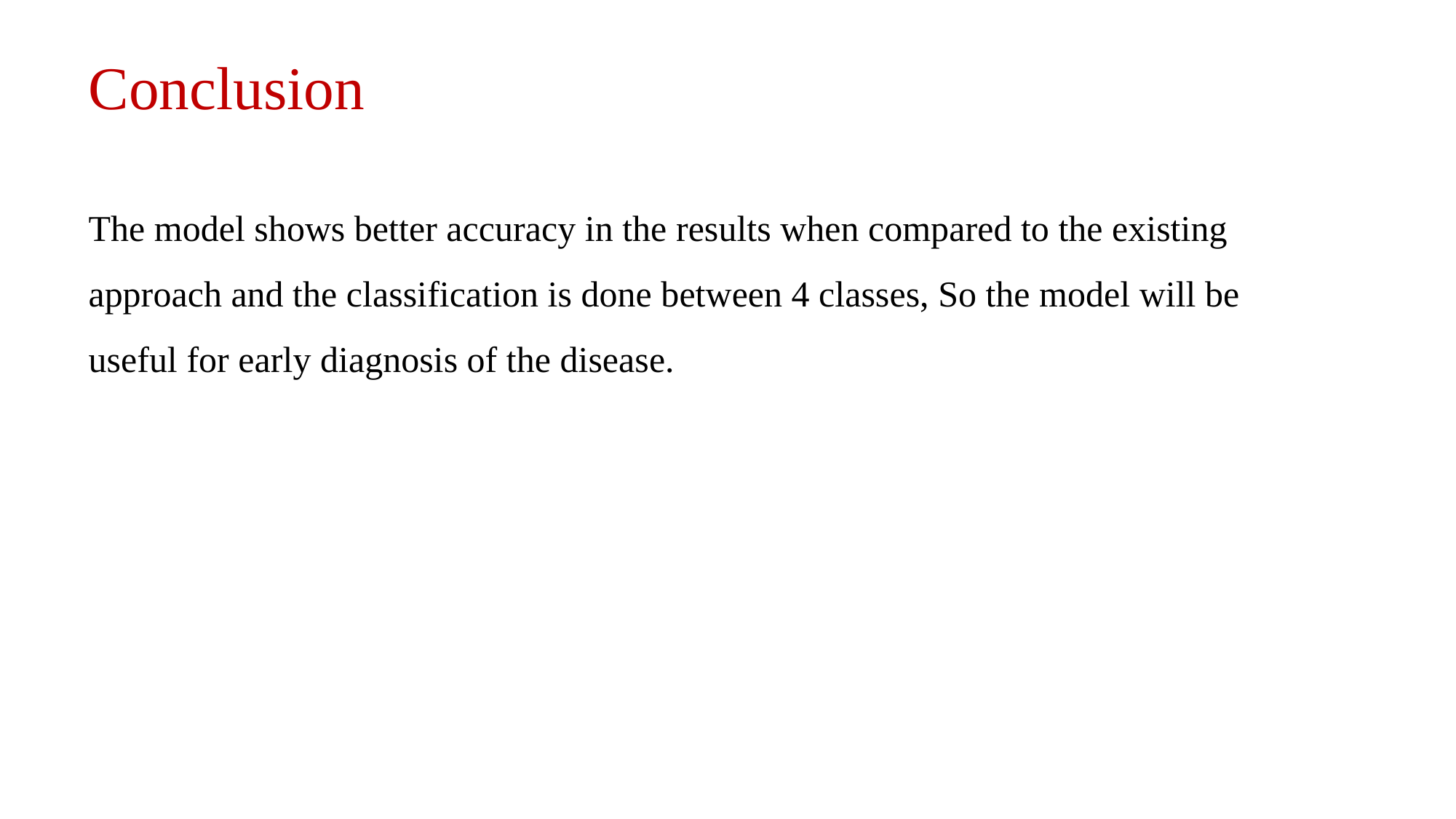

Conclusion

The model shows better accuracy in the results when compared to the existing approach and the classification is done between 4 classes, So the model will be useful for early diagnosis of the disease.